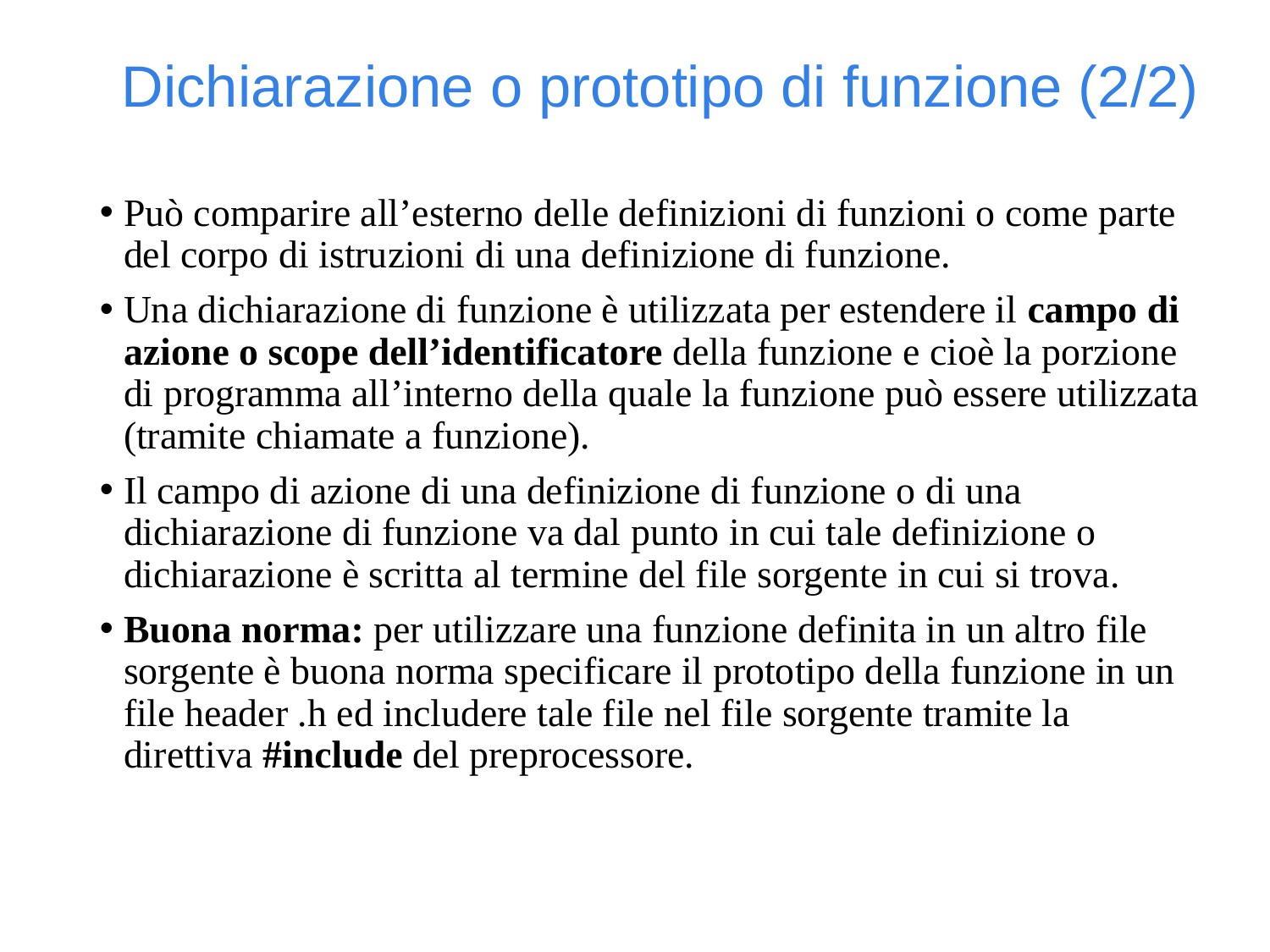

Dichiarazione o prototipo di funzione (2/2)

Può comparire all’esterno delle definizioni di funzioni o come parte del corpo di istruzioni di una definizione di funzione.
Una dichiarazione di funzione è utilizzata per estendere il campo di azione o scope dell’identificatore della funzione e cioè la porzione di programma all’interno della quale la funzione può essere utilizzata (tramite chiamate a funzione).
Il campo di azione di una definizione di funzione o di una dichiarazione di funzione va dal punto in cui tale definizione o dichiarazione è scritta al termine del file sorgente in cui si trova.
Buona norma: per utilizzare una funzione definita in un altro file sorgente è buona norma specificare il prototipo della funzione in un file header .h ed includere tale file nel file sorgente tramite la direttiva #include del preprocessore.